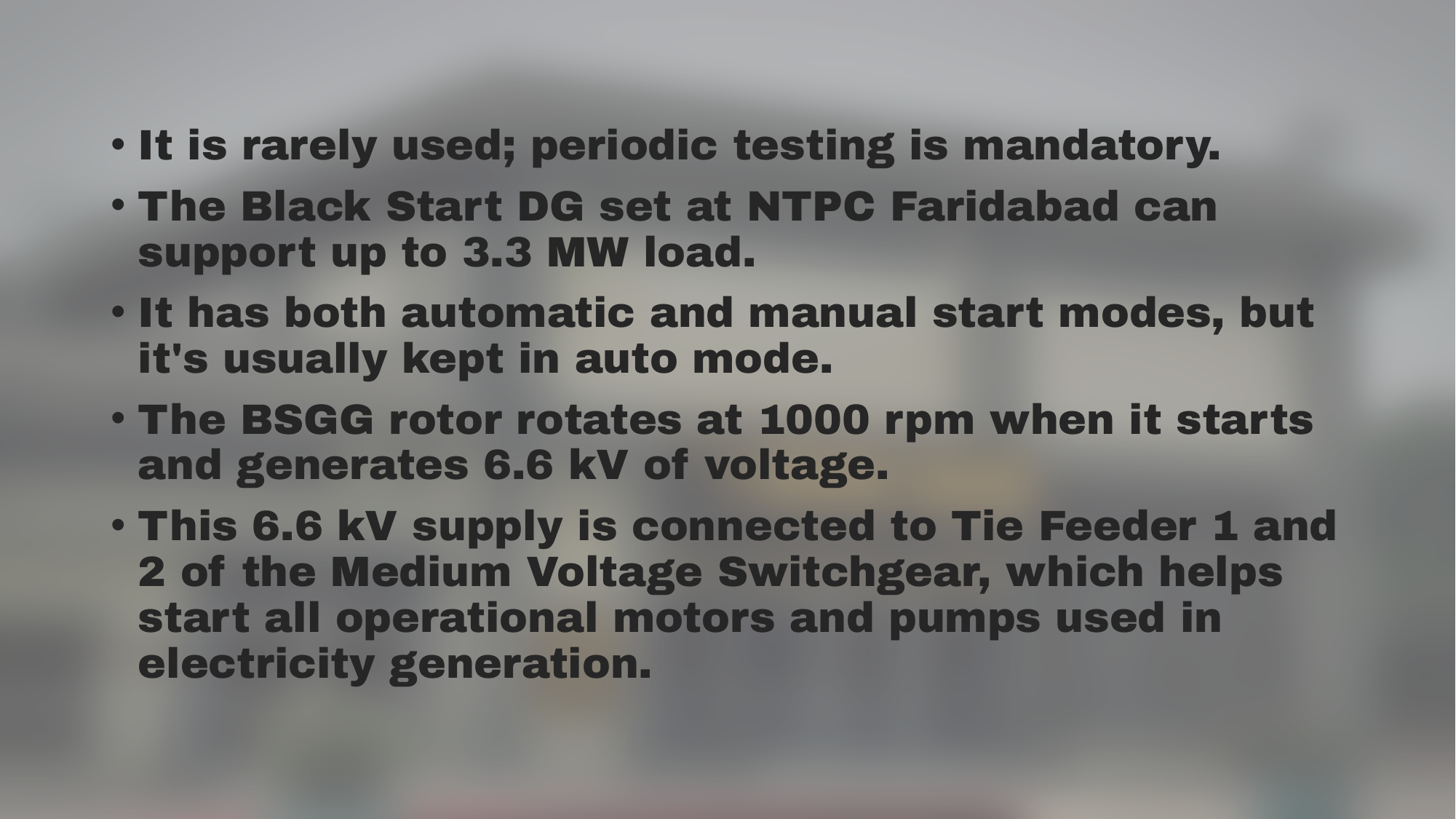

It is rarely used; periodic testing is mandatory.
The Black Start DG set at NTPC Faridabad can support up to 3.3 MW load.
It has both automatic and manual start modes, but it's usually kept in auto mode.
The BSGG rotor rotates at 1000 rpm when it starts and generates 6.6 kV of voltage.
This 6.6 kV supply is connected to Tie Feeder 1 and 2 of the Medium Voltage Switchgear, which helps start all operational motors and pumps used in electricity generation.